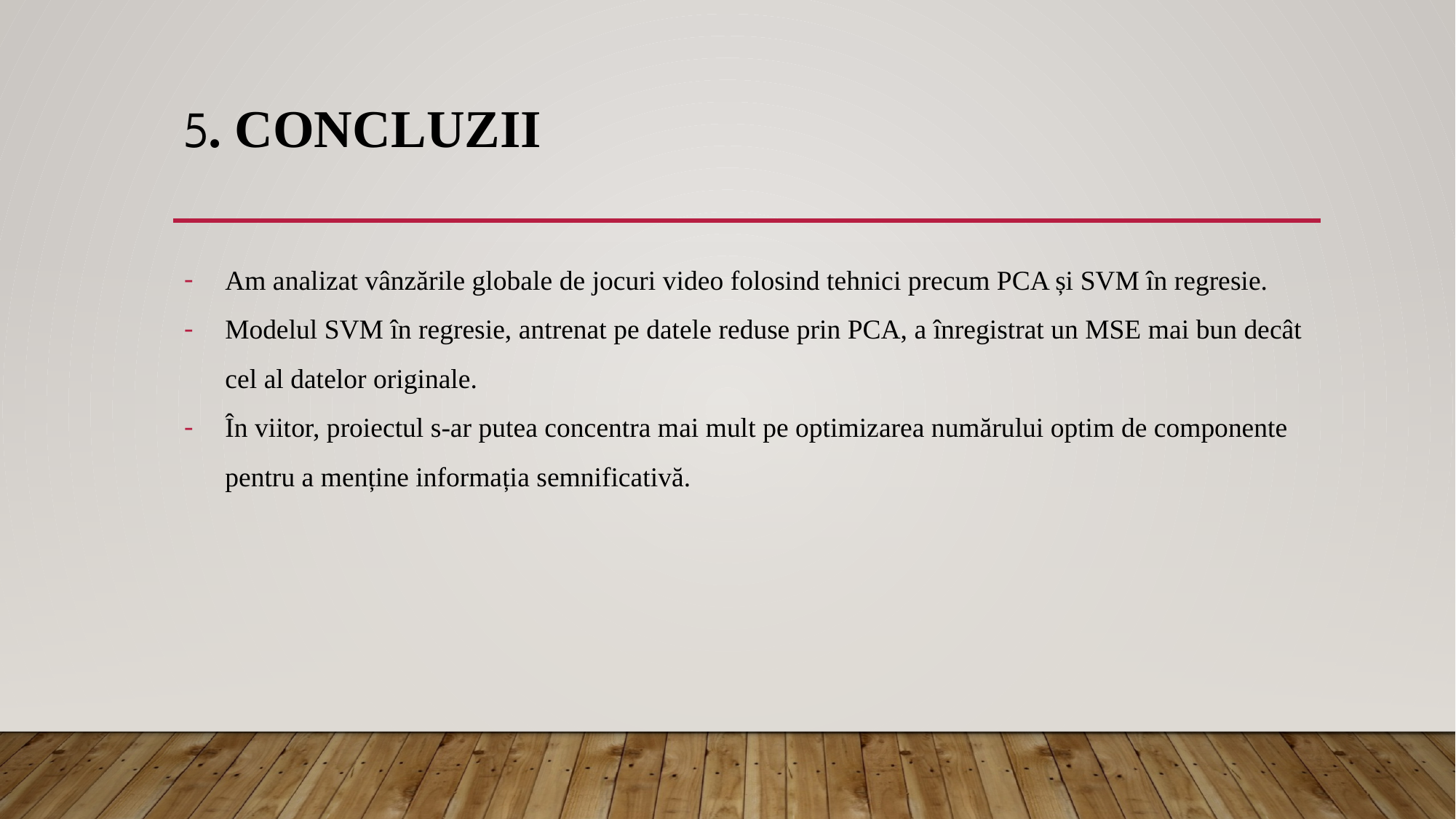

# 5. Concluzii
Am analizat vânzările globale de jocuri video folosind tehnici precum PCA și SVM în regresie.
Modelul SVM în regresie, antrenat pe datele reduse prin PCA, a înregistrat un MSE mai bun decât cel al datelor originale.
În viitor, proiectul s-ar putea concentra mai mult pe optimizarea numărului optim de componente pentru a menține informația semnificativă.